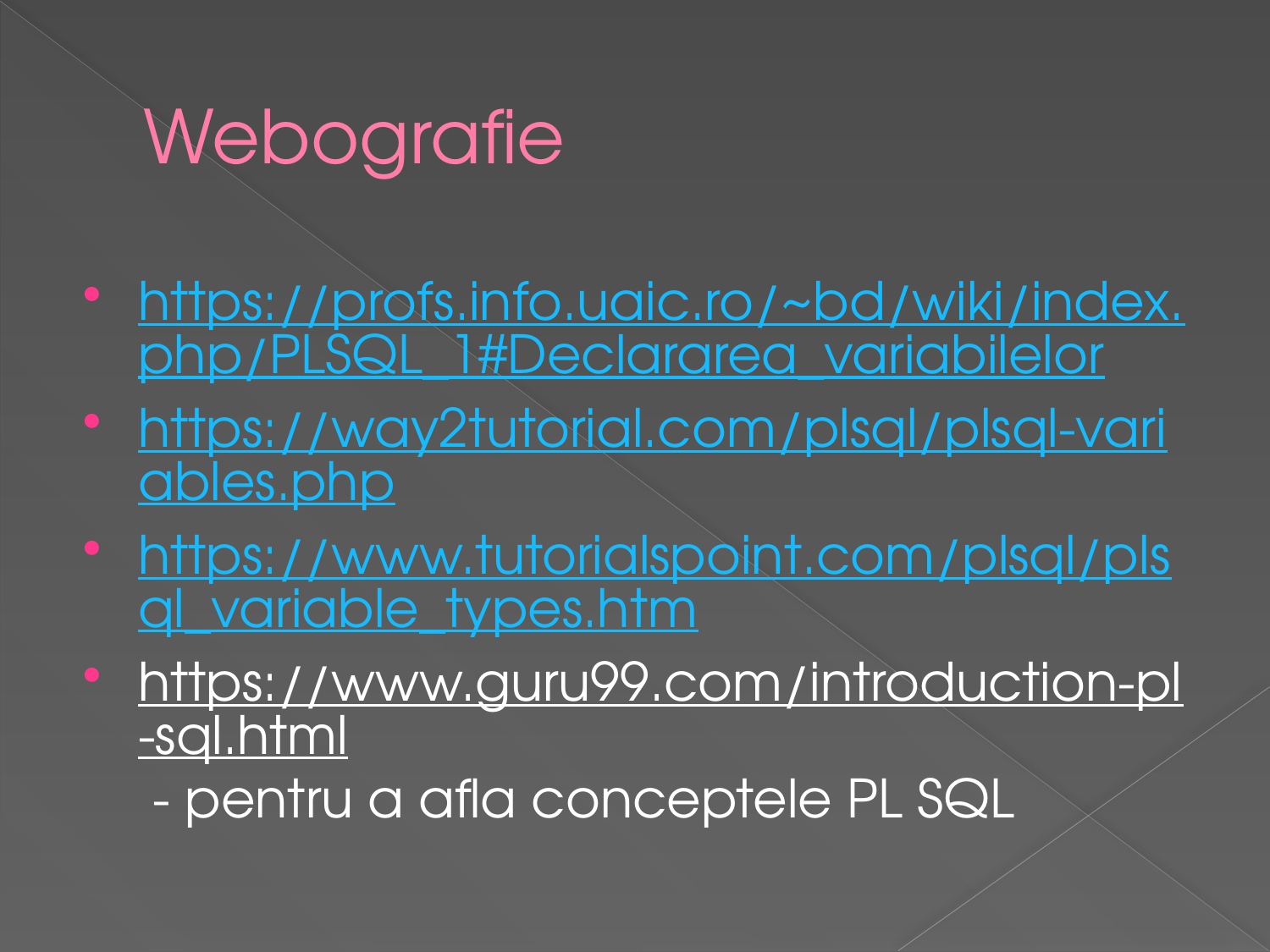

# Webografie
https://profs.info.uaic.ro/~bd/wiki/index.php/PLSQL_1#Declararea_variabilelor
https://way2tutorial.com/plsql/plsql-variables.php
https://www.tutorialspoint.com/plsql/plsql_variable_types.htm
https://www.guru99.com/introduction-pl-sql.html - pentru a afla conceptele PL SQL